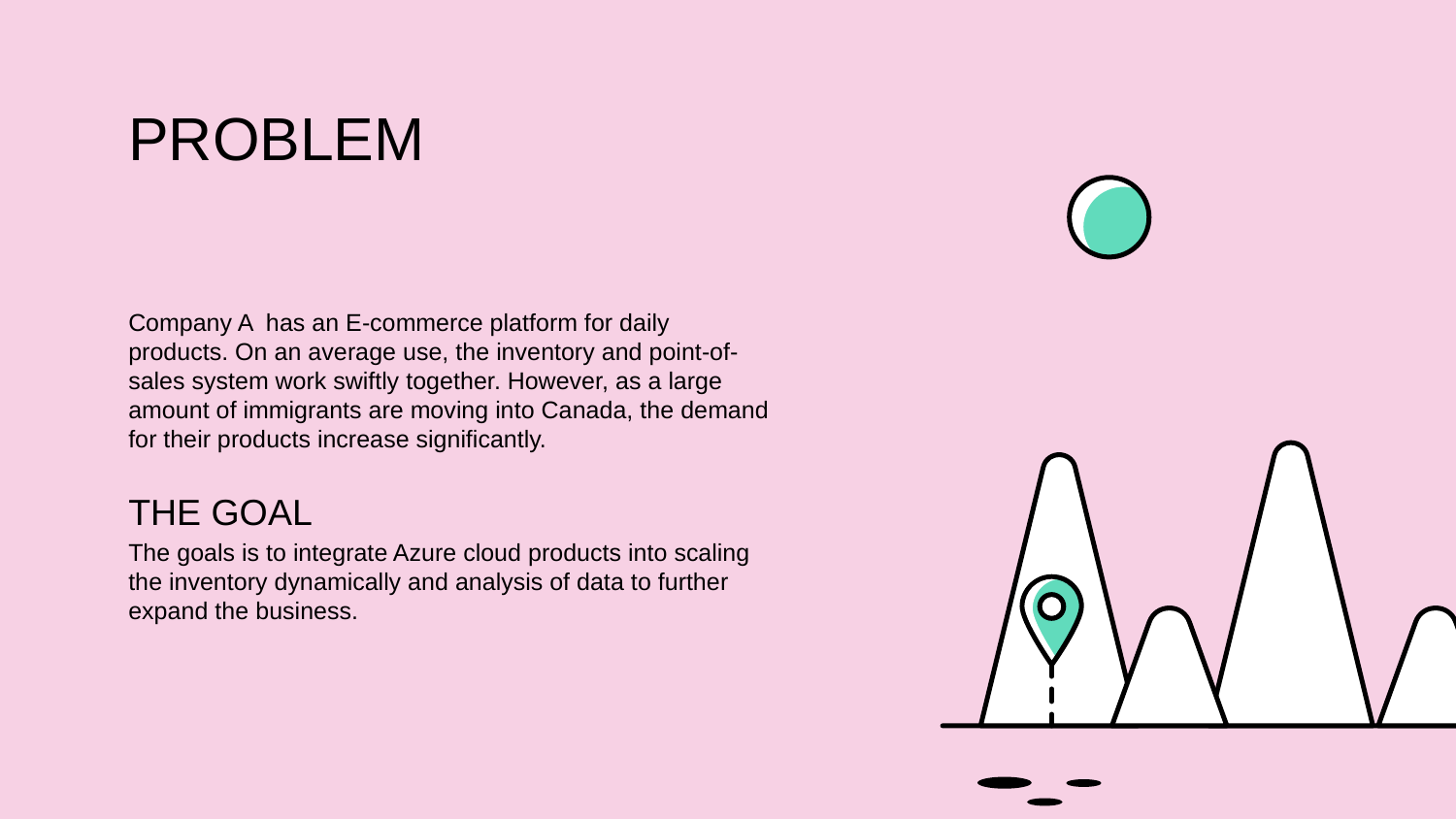

# PROBLEM

Company A  has an E-commerce platform for daily products. On an average use, the inventory and point-of-sales system work swiftly together. However, as a large amount of immigrants are moving into Canada, the demand for their products increase significantly.
THE GOAL
The goals is to integrate Azure cloud products into scaling the inventory dynamically and analysis of data to further expand the business.